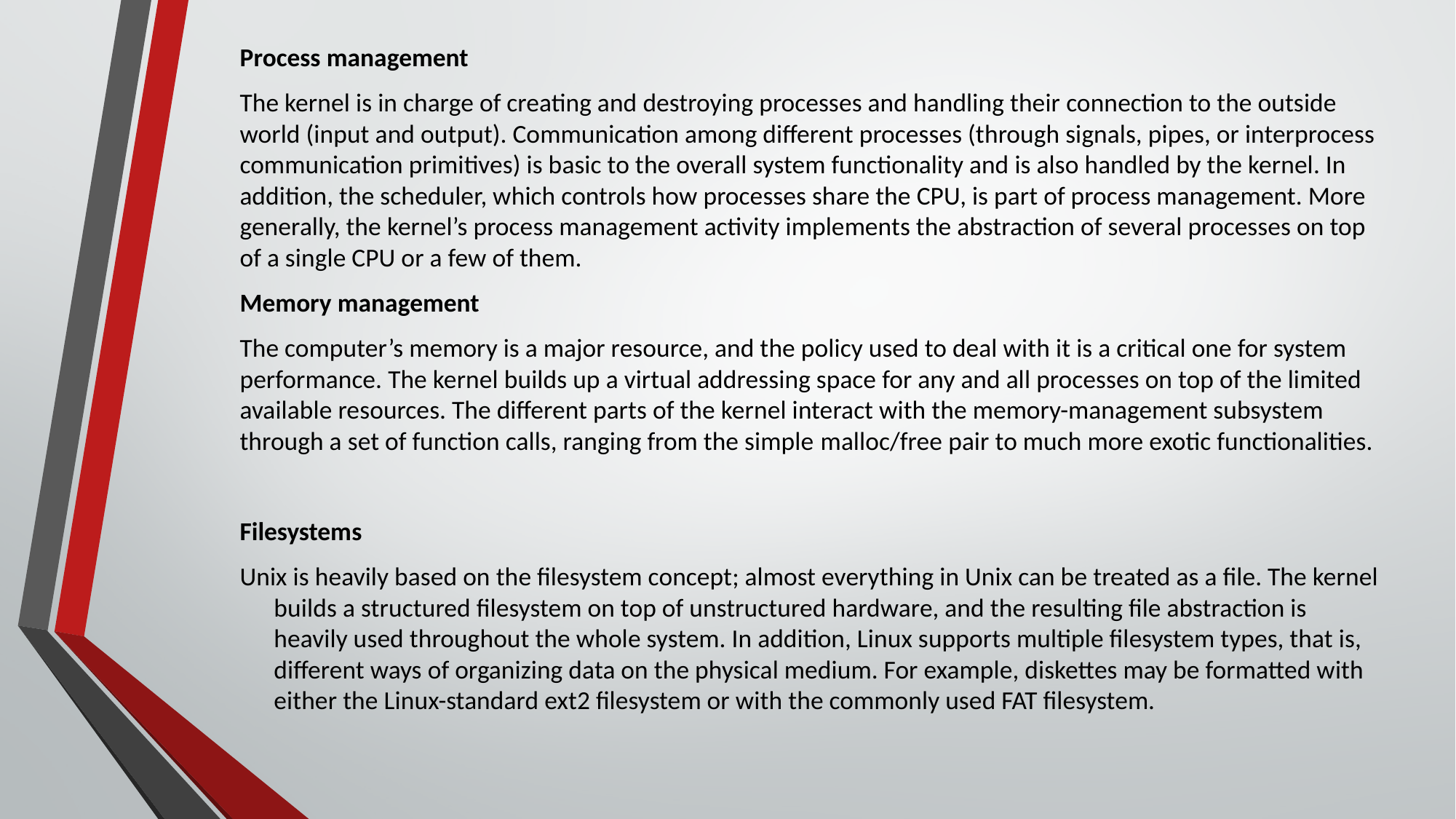

Process management
The kernel is in charge of creating and destroying processes and handling their connection to the outside world (input and output). Communication among different processes (through signals, pipes, or interprocess communication primitives) is basic to the overall system functionality and is also handled by the kernel. In addition, the scheduler, which controls how processes share the CPU, is part of process management. More generally, the kernel’s process management activity implements the abstraction of several processes on top of a single CPU or a few of them.
Memory management
The computer’s memory is a major resource, and the policy used to deal with it is a critical one for system performance. The kernel builds up a virtual addressing space for any and all processes on top of the limited available resources. The different parts of the kernel interact with the memory-management subsystem through a set of function calls, ranging from the simple malloc/free pair to much more exotic functionalities.

Filesystems
Unix is heavily based on the filesystem concept; almost everything in Unix can be treated as a file. The kernel builds a structured filesystem on top of unstructured hardware, and the resulting file abstraction is heavily used throughout the whole system. In addition, Linux supports multiple filesystem types, that is, different ways of organizing data on the physical medium. For example, diskettes may be formatted with either the Linux-standard ext2 filesystem or with the commonly used FAT filesystem.